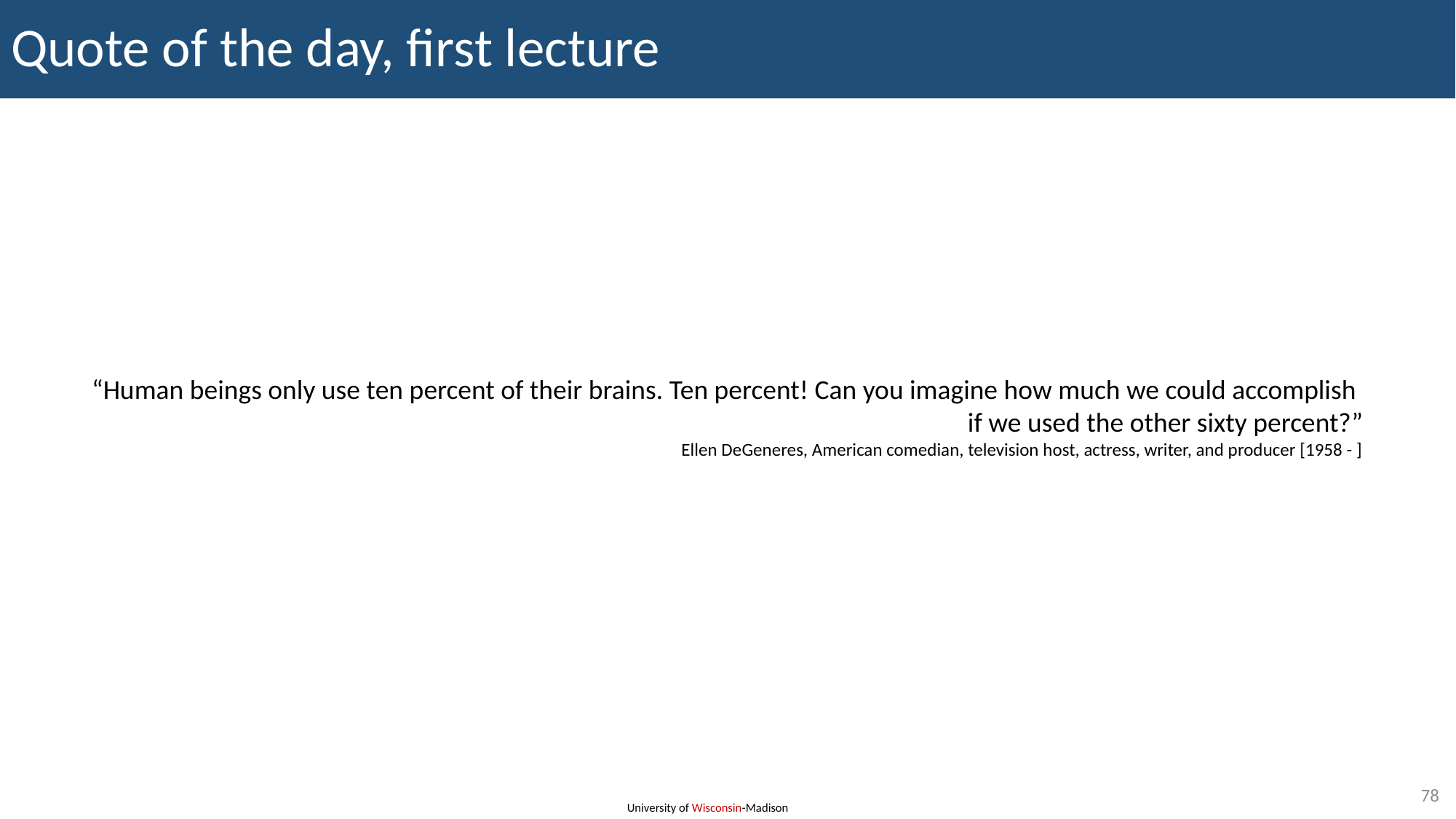

# Quote of the day, first lecture
“Human beings only use ten percent of their brains. Ten percent! Can you imagine how much we could accomplish
if we used the other sixty percent?”
Ellen DeGeneres, American comedian, television host, actress, writer, and producer [1958 - ]
78